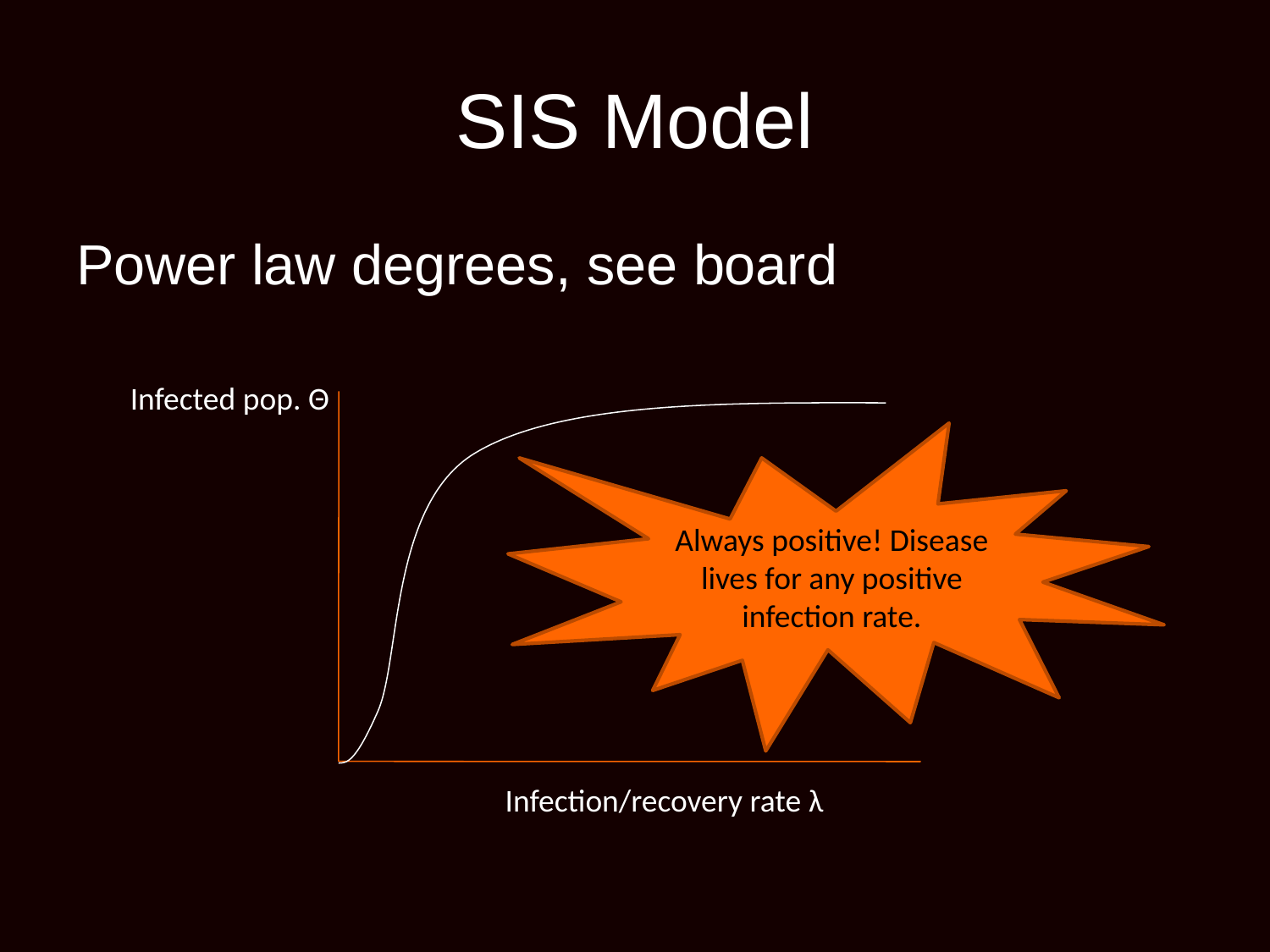

# SIS Model
Power law degrees, see board
Infected pop. Θ

Always positive! Disease lives for any positive infection rate.
Infection/recovery rate λ